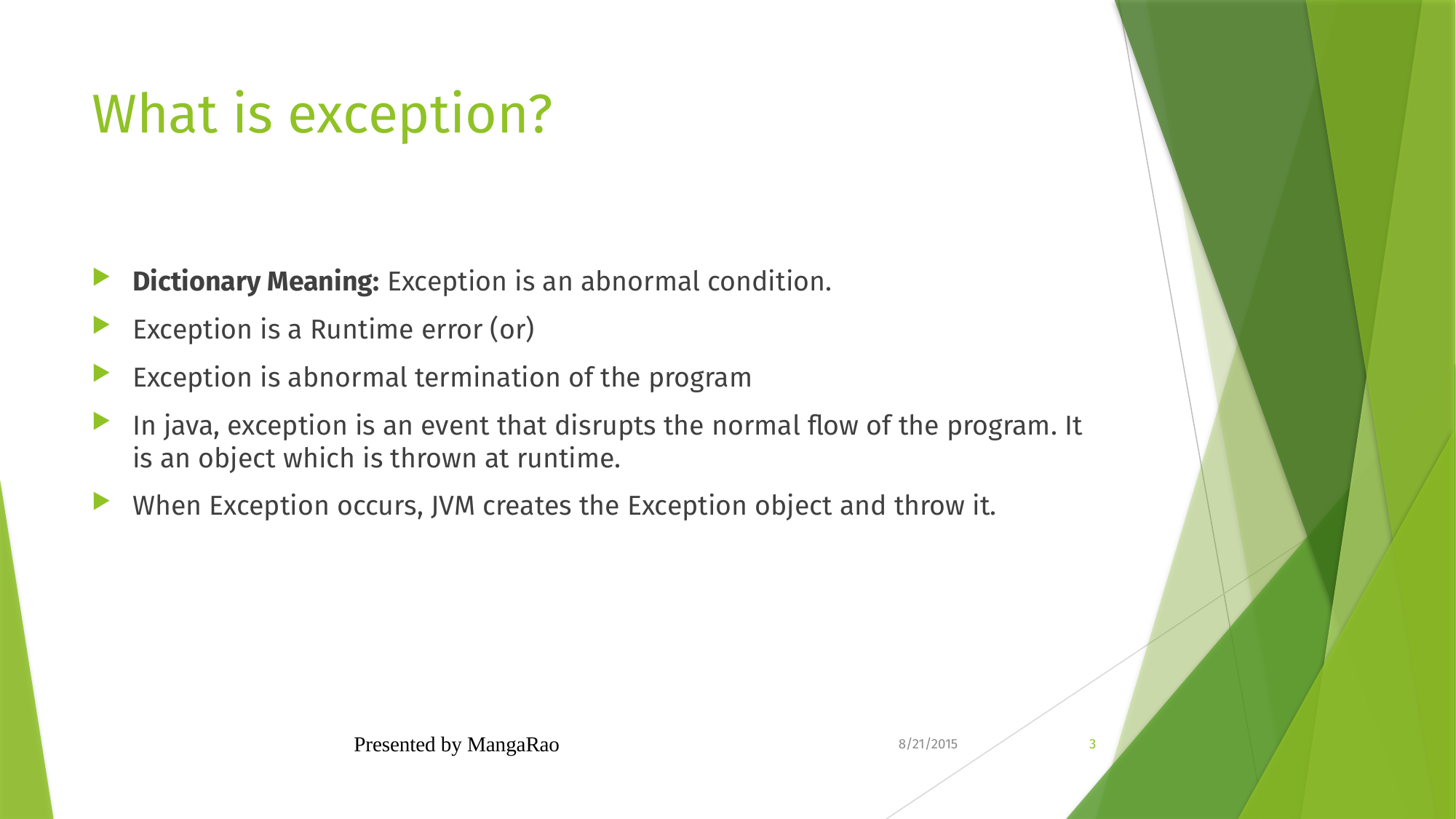

# What is exception?
Dictionary Meaning: Exception is an abnormal condition.
Exception is a Runtime error (or)
Exception is abnormal termination of the program
In java, exception is an event that disrupts the normal flow of the program. It is an object which is thrown at runtime.
When Exception occurs, JVM creates the Exception object and throw it.

Presented by MangaRao
8/21/2015
3